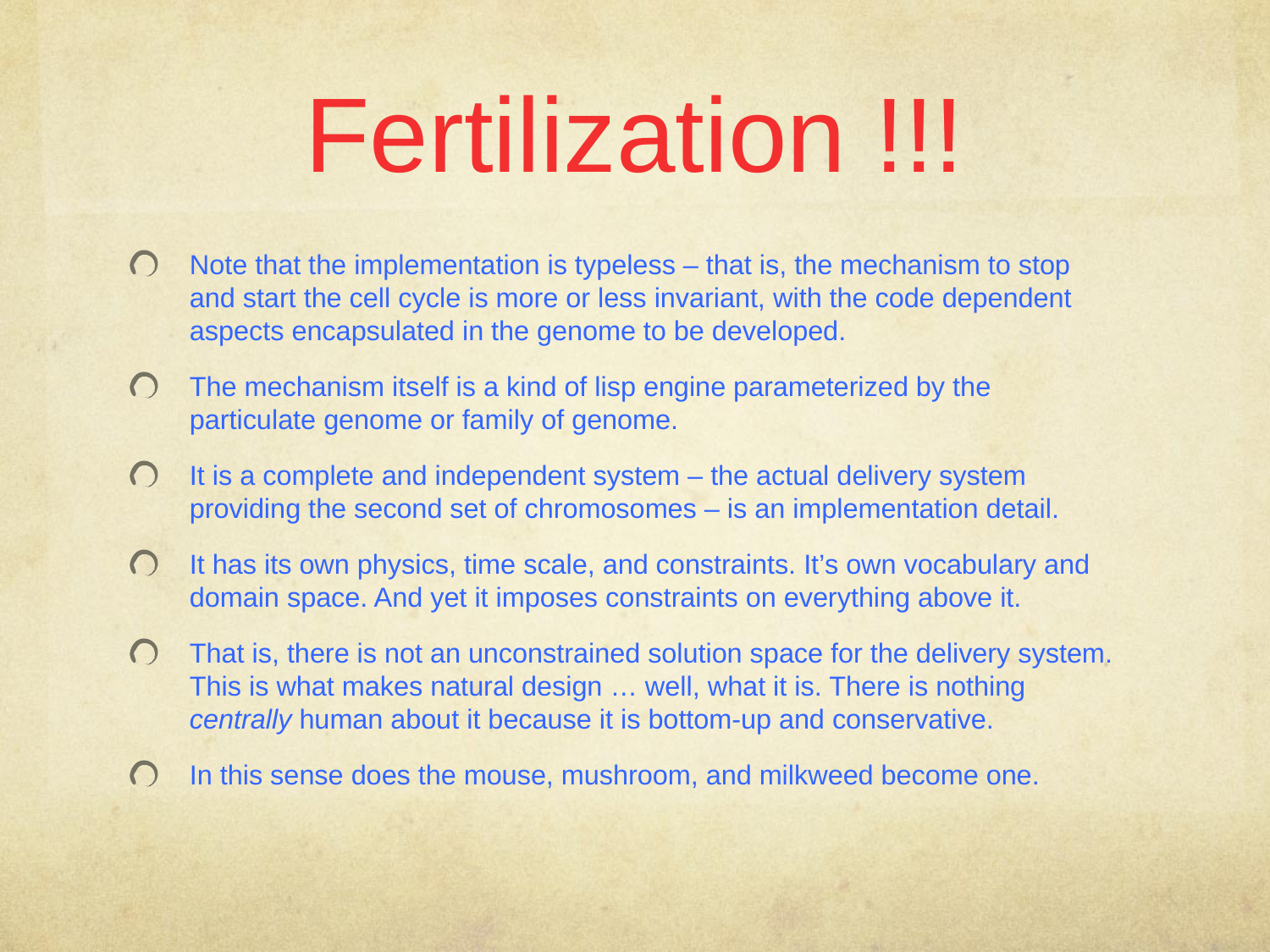

# Fertilization !!!
Note that the implementation is typeless – that is, the mechanism to stop and start the cell cycle is more or less invariant, with the code dependent aspects encapsulated in the genome to be developed.
The mechanism itself is a kind of lisp engine parameterized by the particulate genome or family of genome.
It is a complete and independent system – the actual delivery system providing the second set of chromosomes – is an implementation detail.
It has its own physics, time scale, and constraints. It’s own vocabulary and domain space. And yet it imposes constraints on everything above it.
That is, there is not an unconstrained solution space for the delivery system. This is what makes natural design … well, what it is. There is nothing centrally human about it because it is bottom-up and conservative.
In this sense does the mouse, mushroom, and milkweed become one.